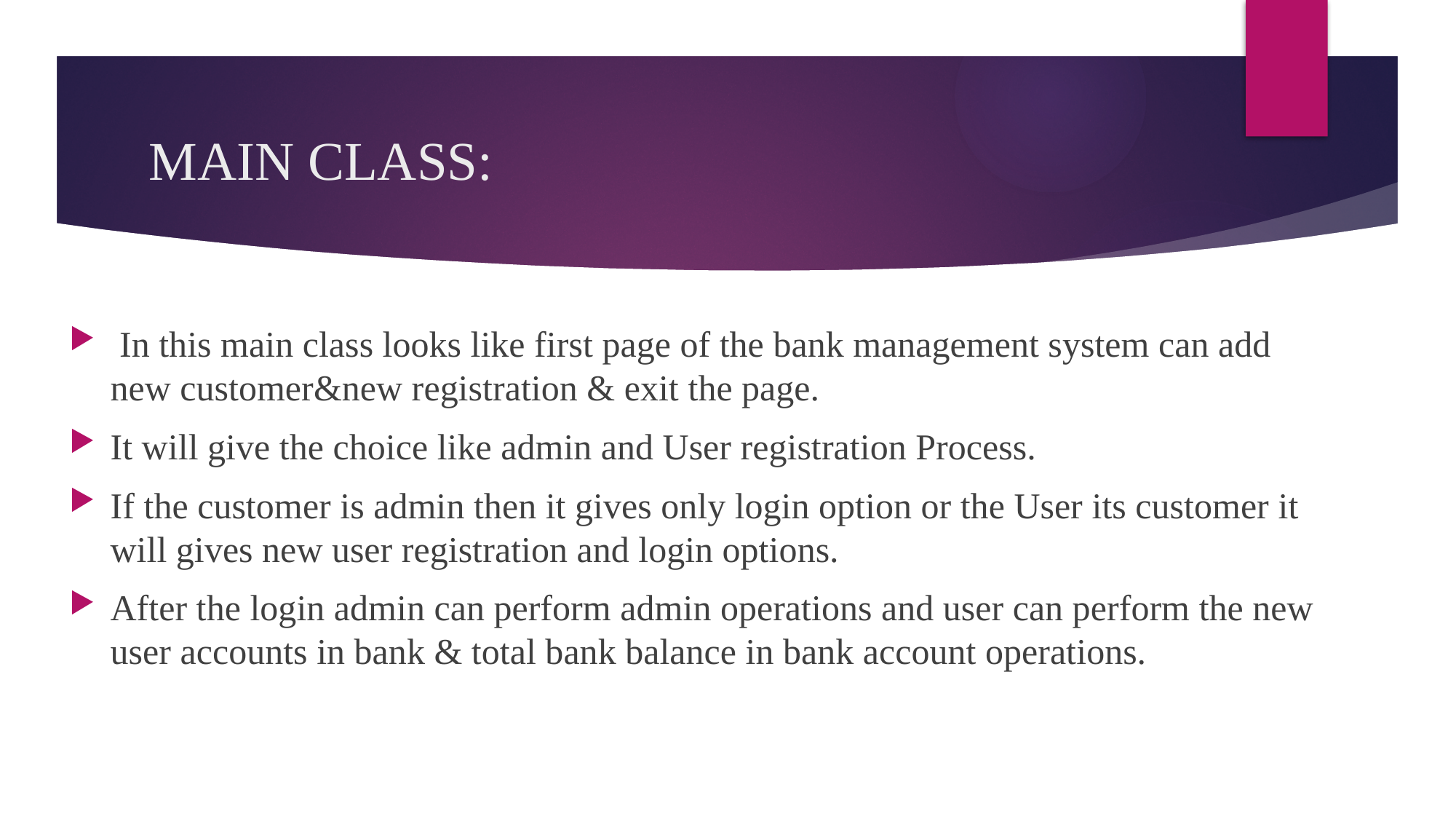

# MAIN CLASS:
 In this main class looks like first page of the bank management system can add new customer&new registration & exit the page.
It will give the choice like admin and User registration Process.
If the customer is admin then it gives only login option or the User its customer it will gives new user registration and login options.
After the login admin can perform admin operations and user can perform the new user accounts in bank & total bank balance in bank account operations.